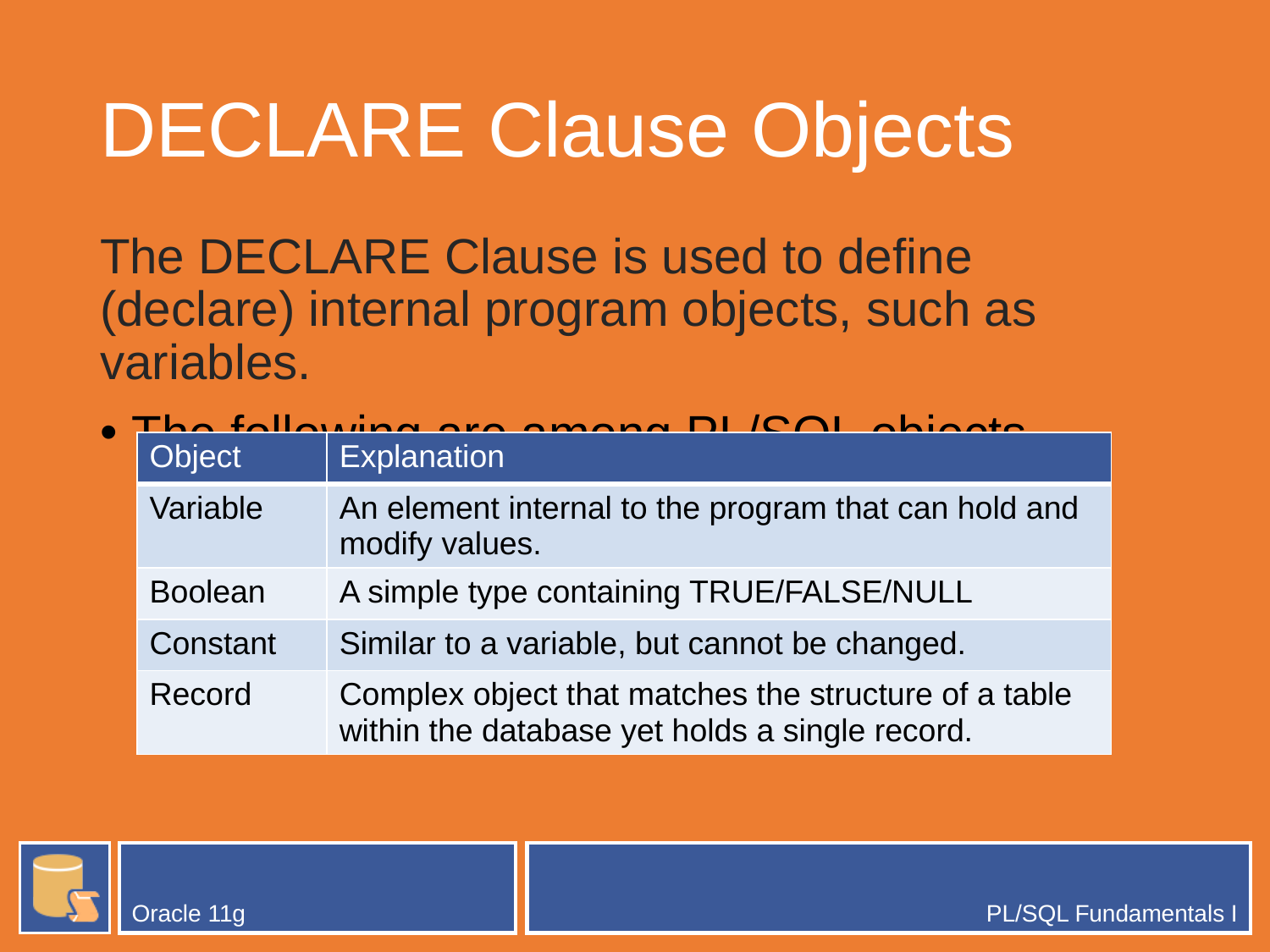

# DECLARE Clause Objects
The DECLARE Clause is used to define (declare) internal program objects, such as variables.
The following are among PL/SQL objects

| Object | Explanation |
| --- | --- |
| Variable | An element internal to the program that can hold and modify values. |
| Boolean | A simple type containing TRUE/FALSE/NULL |
| Constant | Similar to a variable, but cannot be changed. |
| Record | Complex object that matches the structure of a table within the database yet holds a single record. |